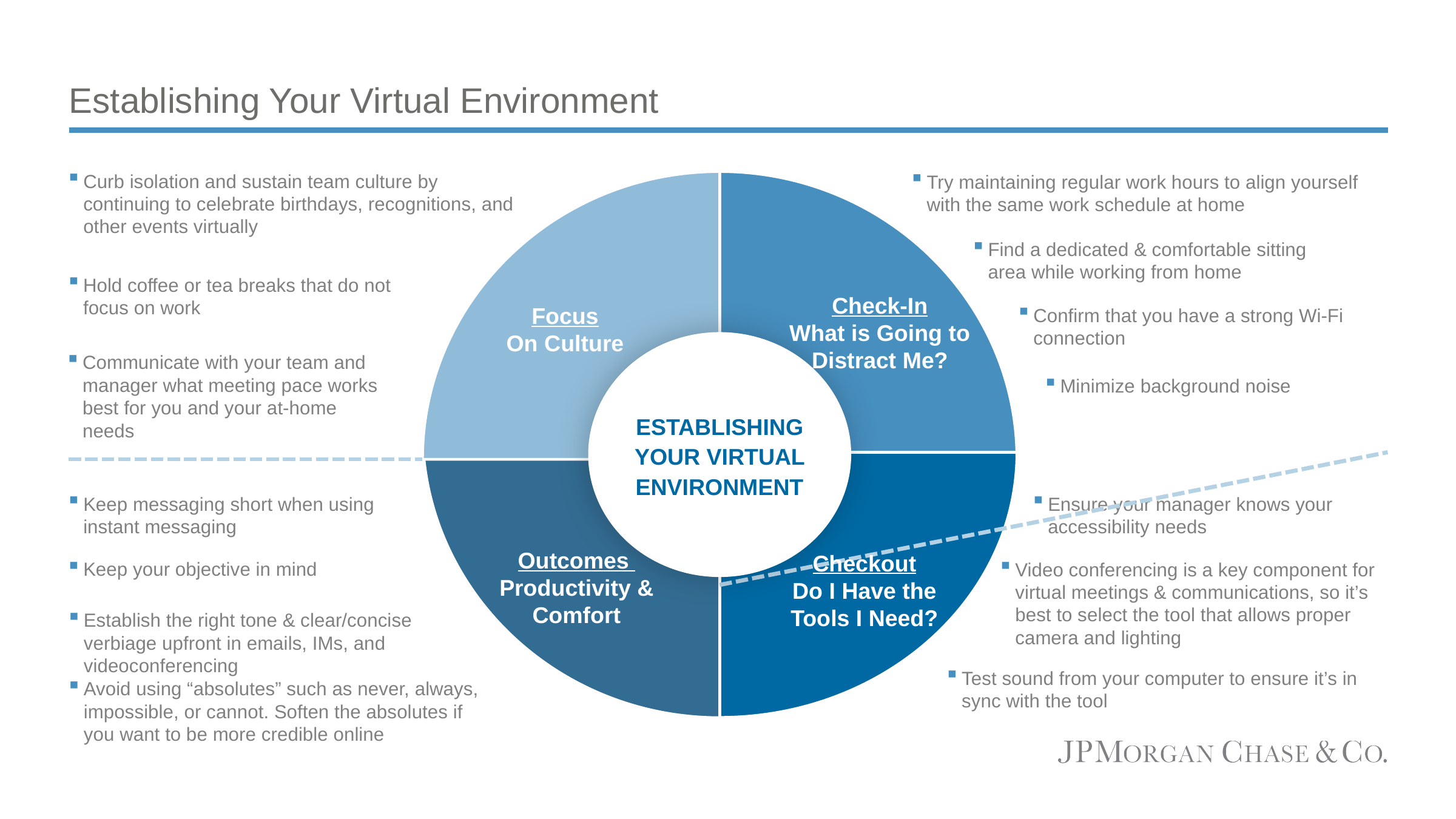

# Establishing Your Virtual Environment
Curb isolation and sustain team culture by continuing to celebrate birthdays, recognitions, and other events virtually
Try maintaining regular work hours to align yourself with the same work schedule at home

Find a dedicated & comfortable sitting area while working from home
Hold coffee or tea breaks that do not focus on work
Focus
On Culture
Confirm that you have a strong Wi-Fi connection
Establishing your virtual environment
Communicate with your team and manager what meeting pace works best for you and your at-home needs
Keep messaging short when using instant messaging
Ensure your manager knows your accessibility needs
Outcomes
Productivity & Comfort
Keep your objective in mind
Establish the right tone & clear/concise verbiage upfront in emails, IMs, and videoconferencing
Check-In
What is Going to Distract Me?
Minimize background noise
Checkout
Do I Have the Tools I Need?
Video conferencing is a key component for virtual meetings & communications, so it’s best to select the tool that allows proper camera and lighting
Test sound from your computer to ensure it’s in sync with the tool
Avoid using “absolutes” such as never, always, impossible, or cannot. Soften the absolutes if you want to be more credible online